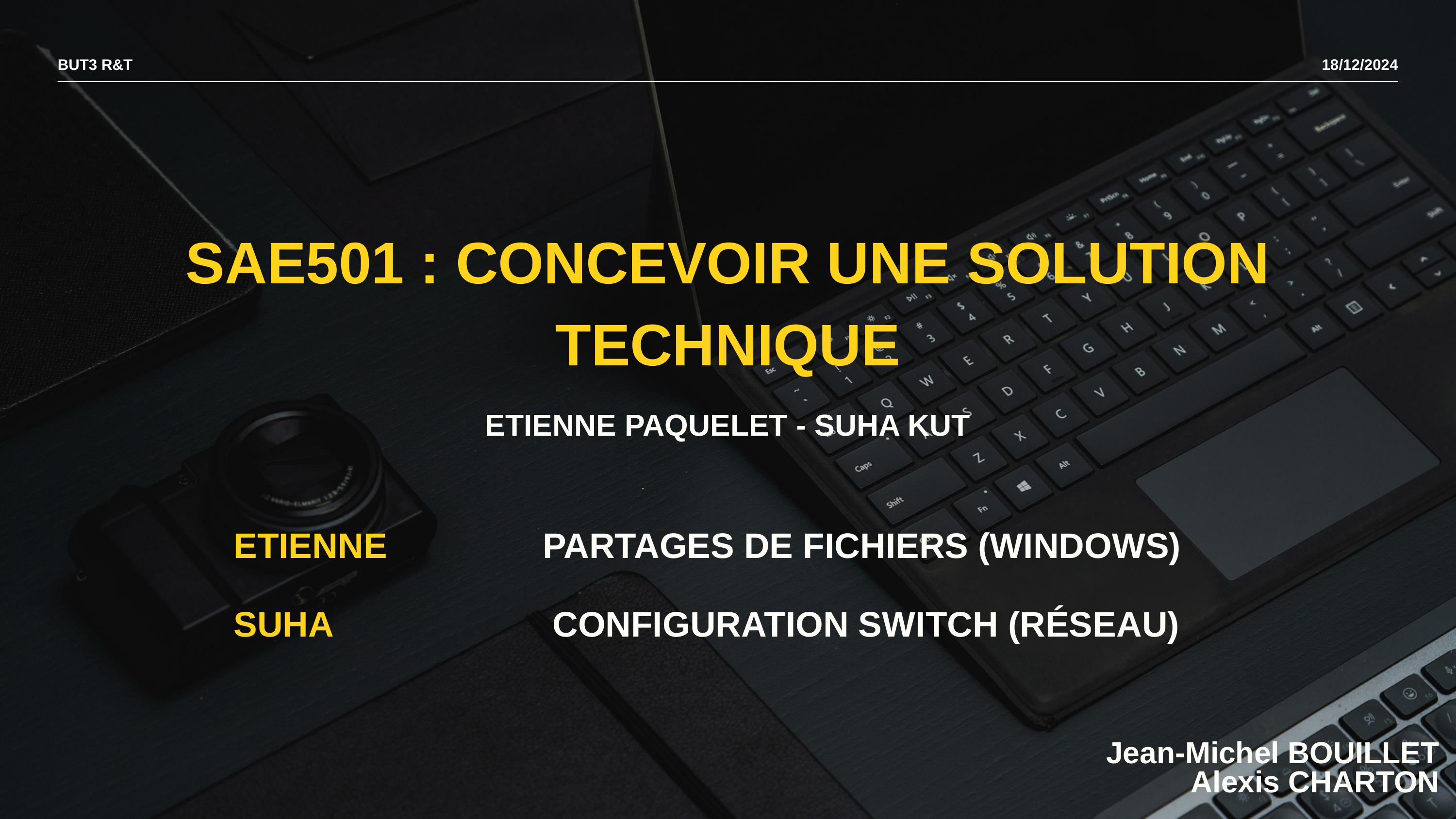

BUT3 R&T
18/12/2024

SAE501 : CONCEVOIR UNE SOLUTION TECHNIQUE
ETIENNE PAQUELET - SUHA KUT
ETIENNE
PARTAGES DE FICHIERS (WINDOWS)
SUHA
 CONFIGURATION SWITCH (RÉSEAU)
Jean-Michel BOUILLET
Alexis CHARTON